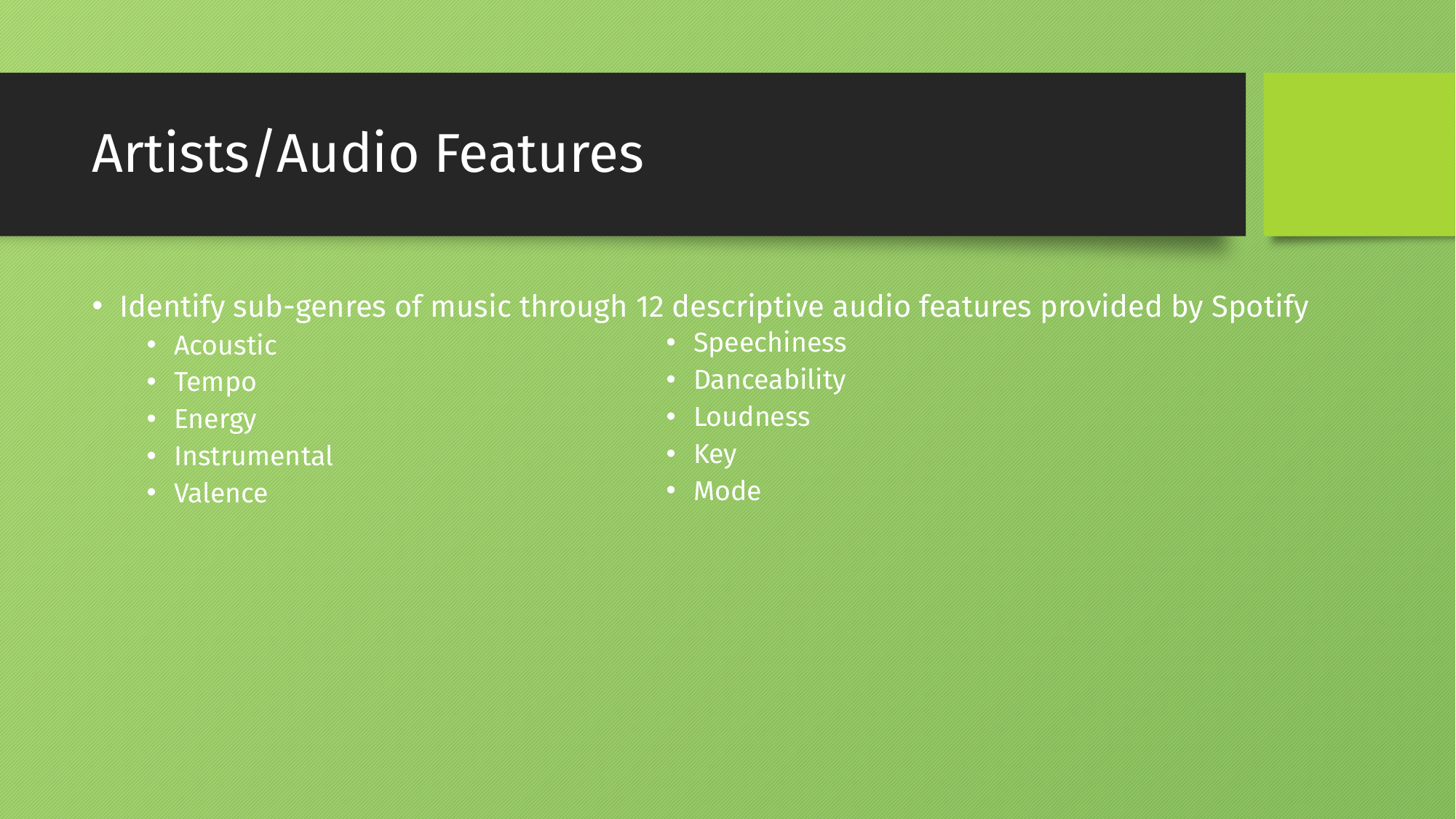

# Artists/Audio Features
Identify sub-genres of music through 12 descriptive audio features provided by Spotify
Acoustic
Tempo
Energy
Instrumental
Valence

Speechiness
Danceability
Loudness
Key
Mode